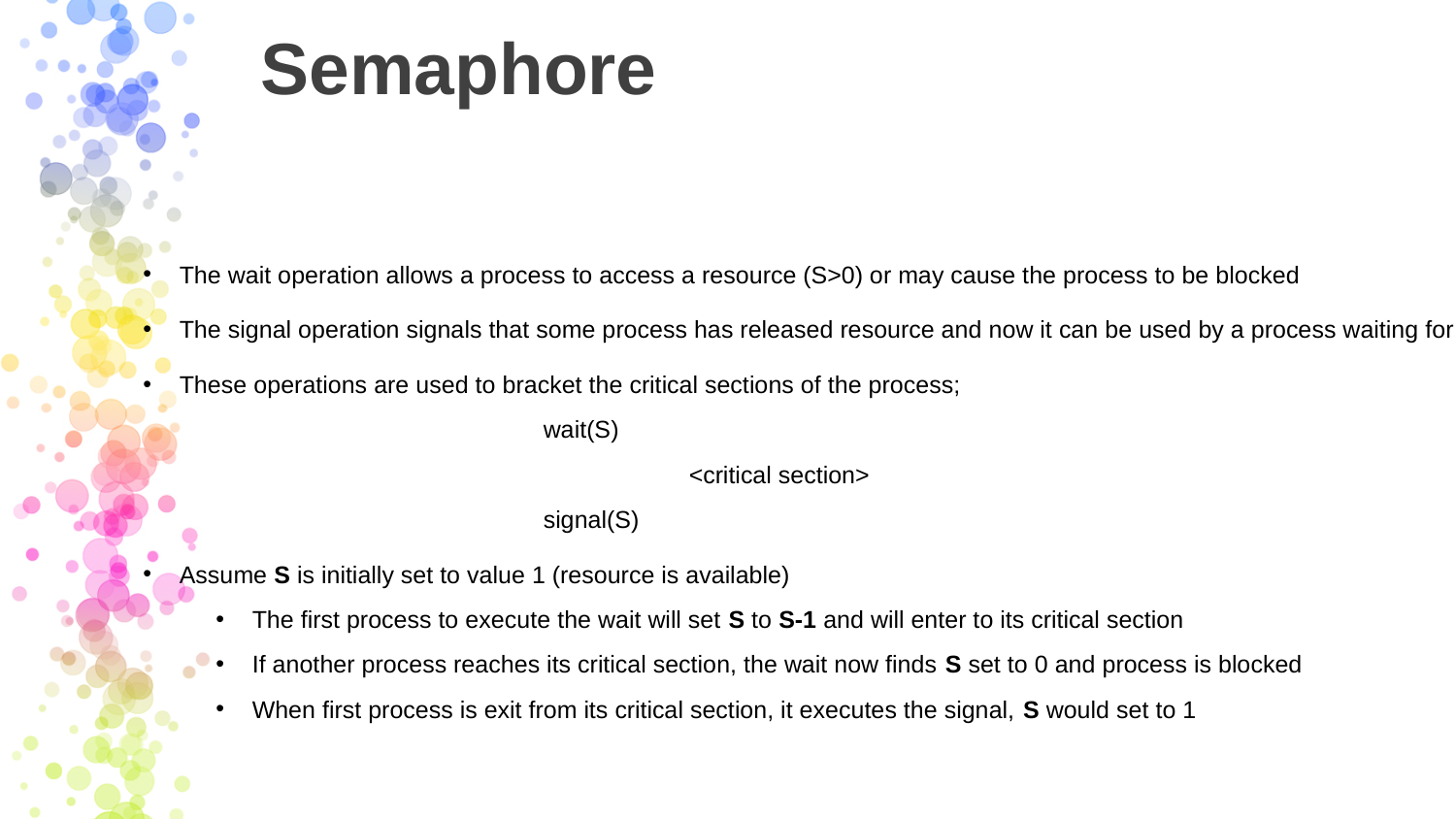

# Semaphore
The wait operation allows a process to access a resource (S>0) or may cause the process to be blocked
The signal operation signals that some process has released resource and now it can be used by a process waiting for it
These operations are used to bracket the critical sections of the process;
			wait(S)
				<critical section>
			signal(S)
Assume S is initially set to value 1 (resource is available)
The first process to execute the wait will set S to S-1 and will enter to its critical section
If another process reaches its critical section, the wait now finds S set to 0 and process is blocked
When first process is exit from its critical section, it executes the signal, S would set to 1